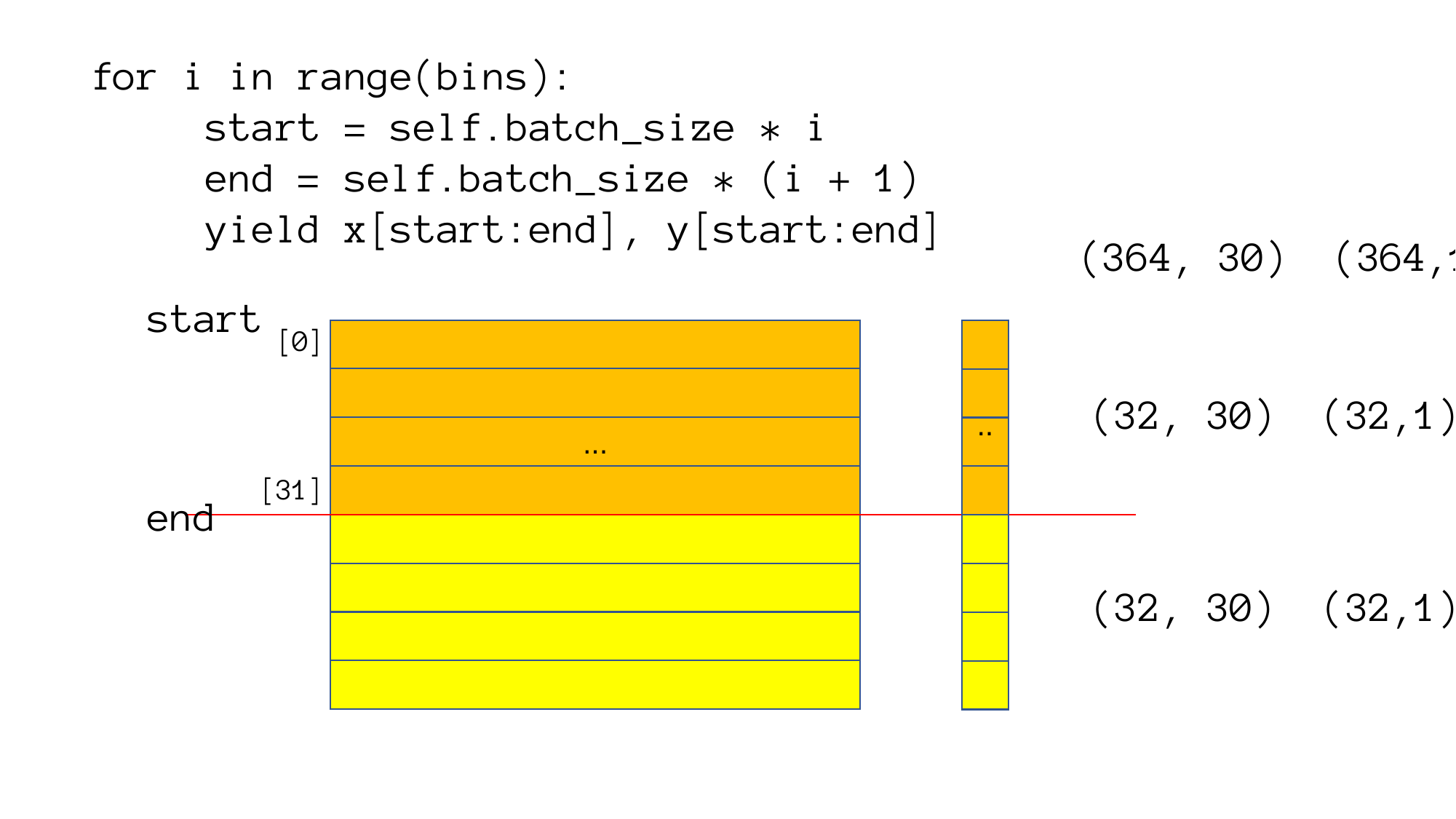

for i in range(bins):
     start = self.batch_size * i
     end = self.batch_size * (i + 1)
     yield x[start:end], y[start:end]
(364, 30)  (364,1)
start
[0]

(32, 30)  (32,1)
...
...
[31]

end

(32, 30)  (32,1)